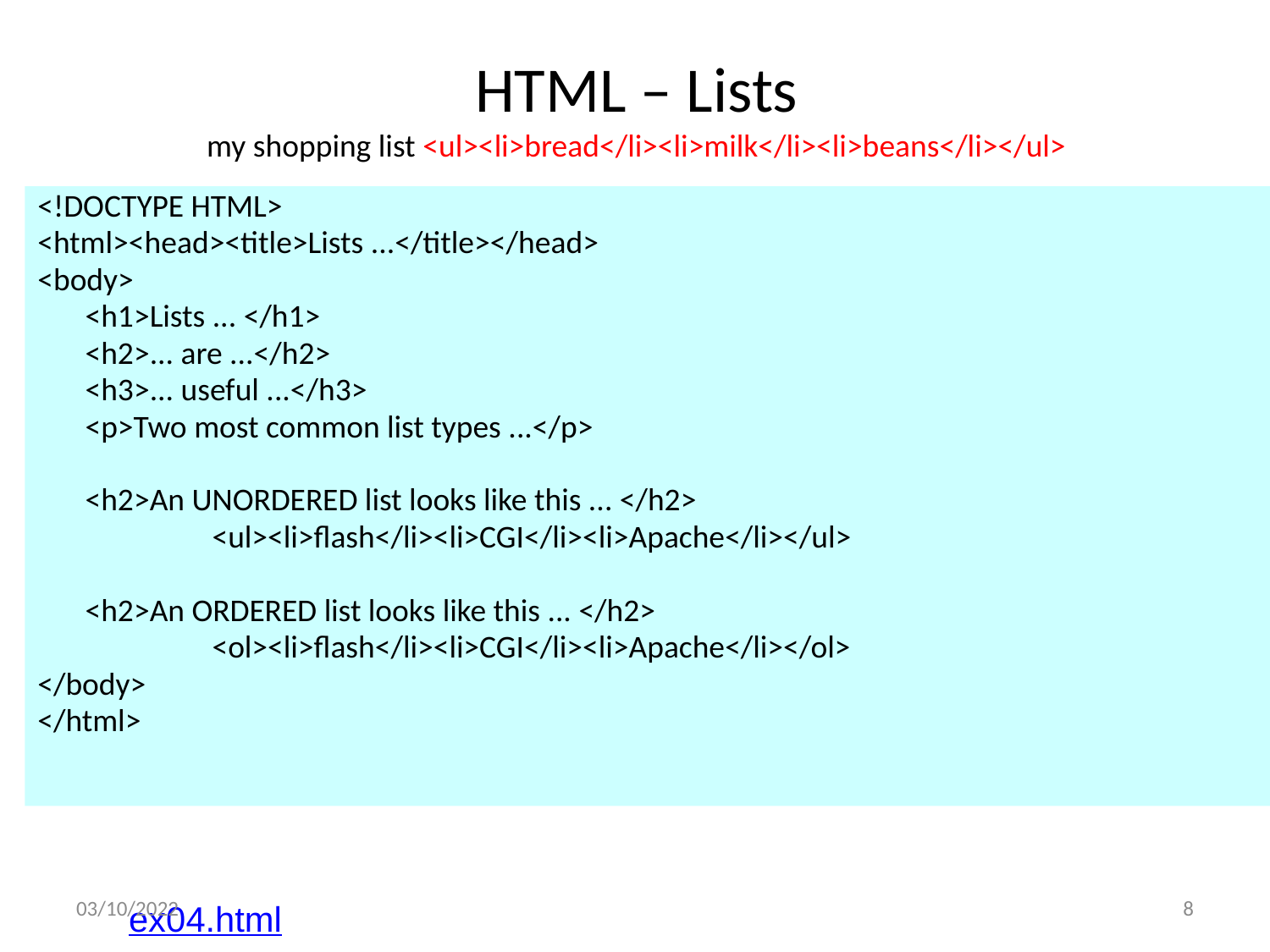

# HTML – Lists my shopping list <ul><li>bread</li><li>milk</li><li>beans</li></ul>
<!DOCTYPE HTML>
<html><head><title>Lists ...</title></head>
<body>
	<h1>Lists ... </h1>
	<h2>... are ...</h2>
	<h3>... useful ...</h3>
	<p>Two most common list types ...</p>

	<h2>An UNORDERED list looks like this ... </h2>
		<ul><li>flash</li><li>CGI</li><li>Apache</li></ul>

	<h2>An ORDERED list looks like this ... </h2>
		<ol><li>flash</li><li>CGI</li><li>Apache</li></ol>
</body>
</html>
03/10/2022
8
ex04.html